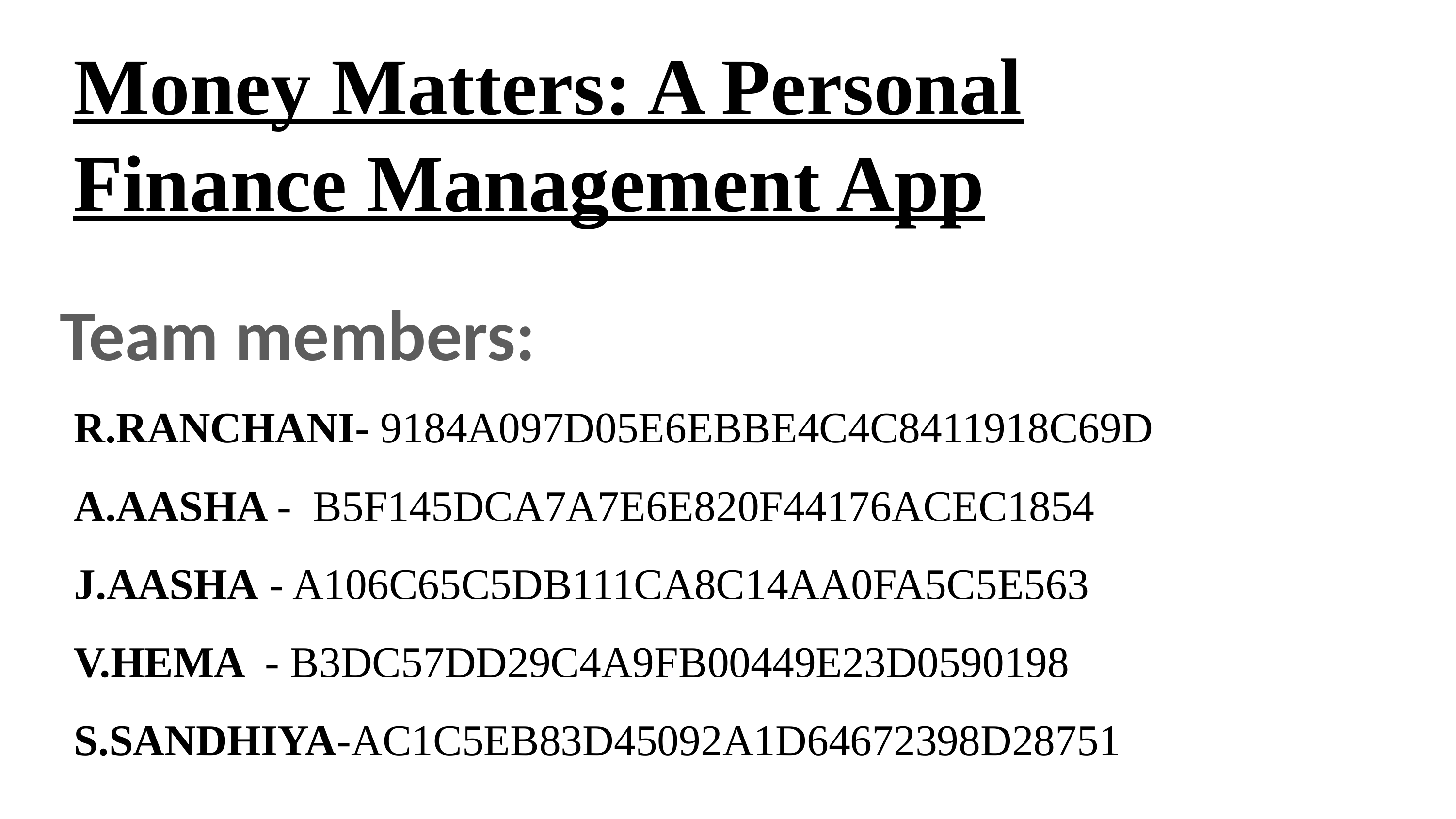

# Money Matters: A Personal Finance Management App
Team members:
R.RANCHANI- 9184A097D05E6EBBE4C4C8411918C69D
A.AASHA -  B5F145DCA7A7E6E820F44176ACEC1854
J.AASHA - A106C65C5DB111CA8C14AA0FA5C5E563
V.HEMA  - B3DC57DD29C4A9FB00449E23D0590198
S.SANDHIYA-AC1C5EB83D45092A1D64672398D28751